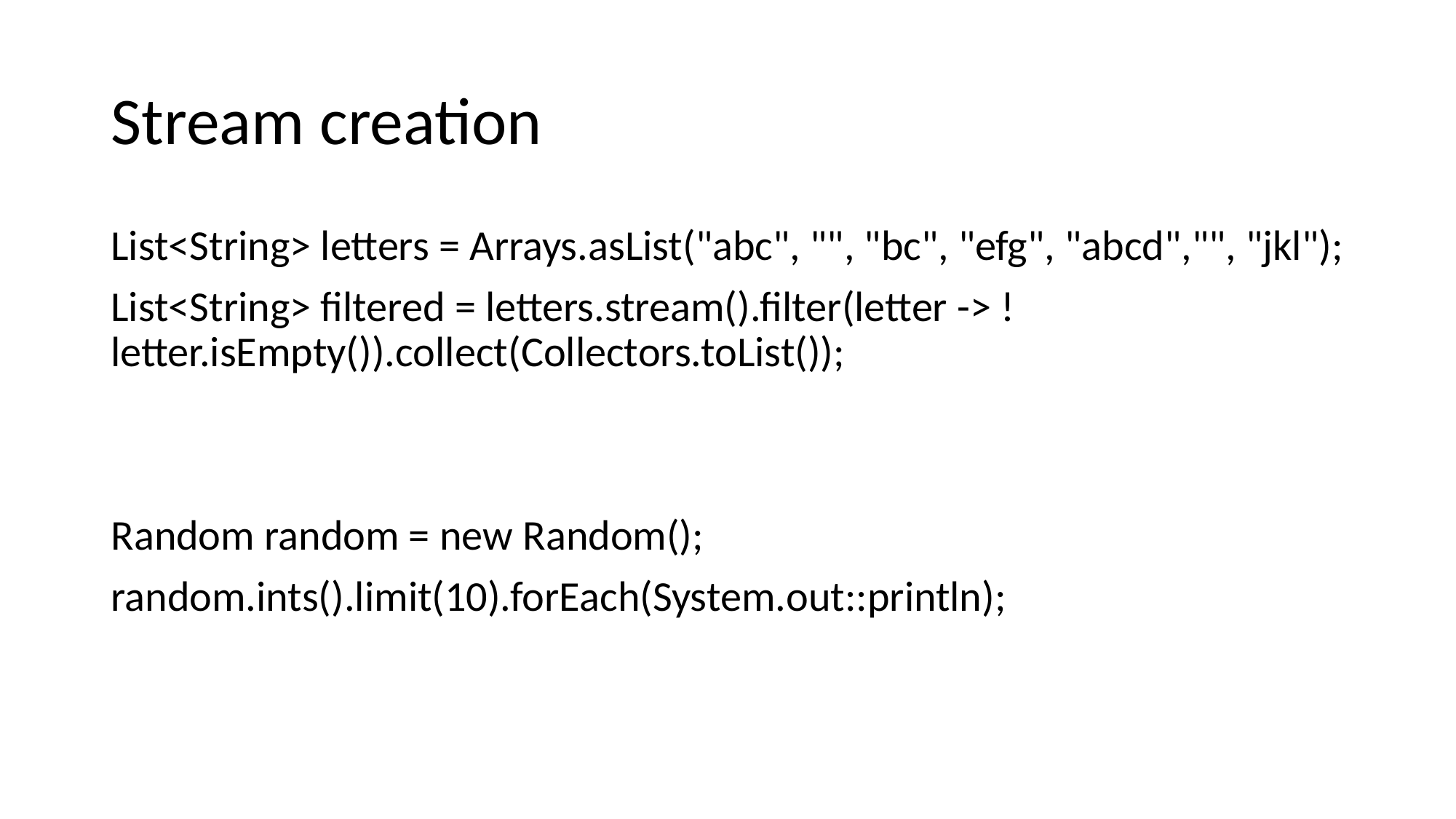

# Stream creation
List<String> letters = Arrays.asList("abc", "", "bc", "efg", "abcd","", "jkl");
List<String> filtered = letters.stream().filter(letter -> !letter.isEmpty()).collect(Collectors.toList());

Random random = new Random();
random.ints().limit(10).forEach(System.out::println);